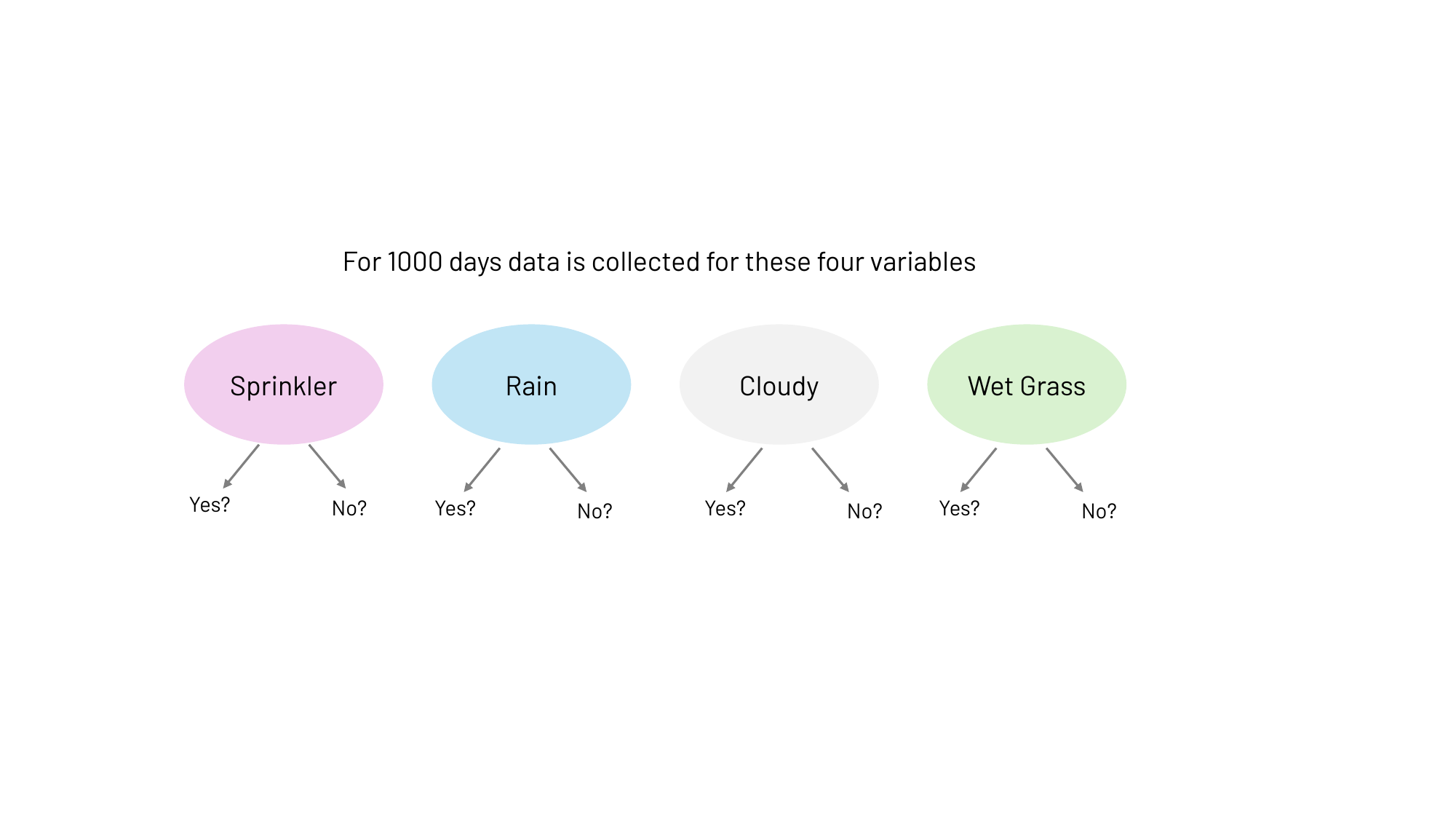

For 1000 days data is collected for these four variables
Sprinkler
Rain
Cloudy
Wet Grass
Yes?
Yes?
Yes?
Yes?
No?
No?
No?
No?